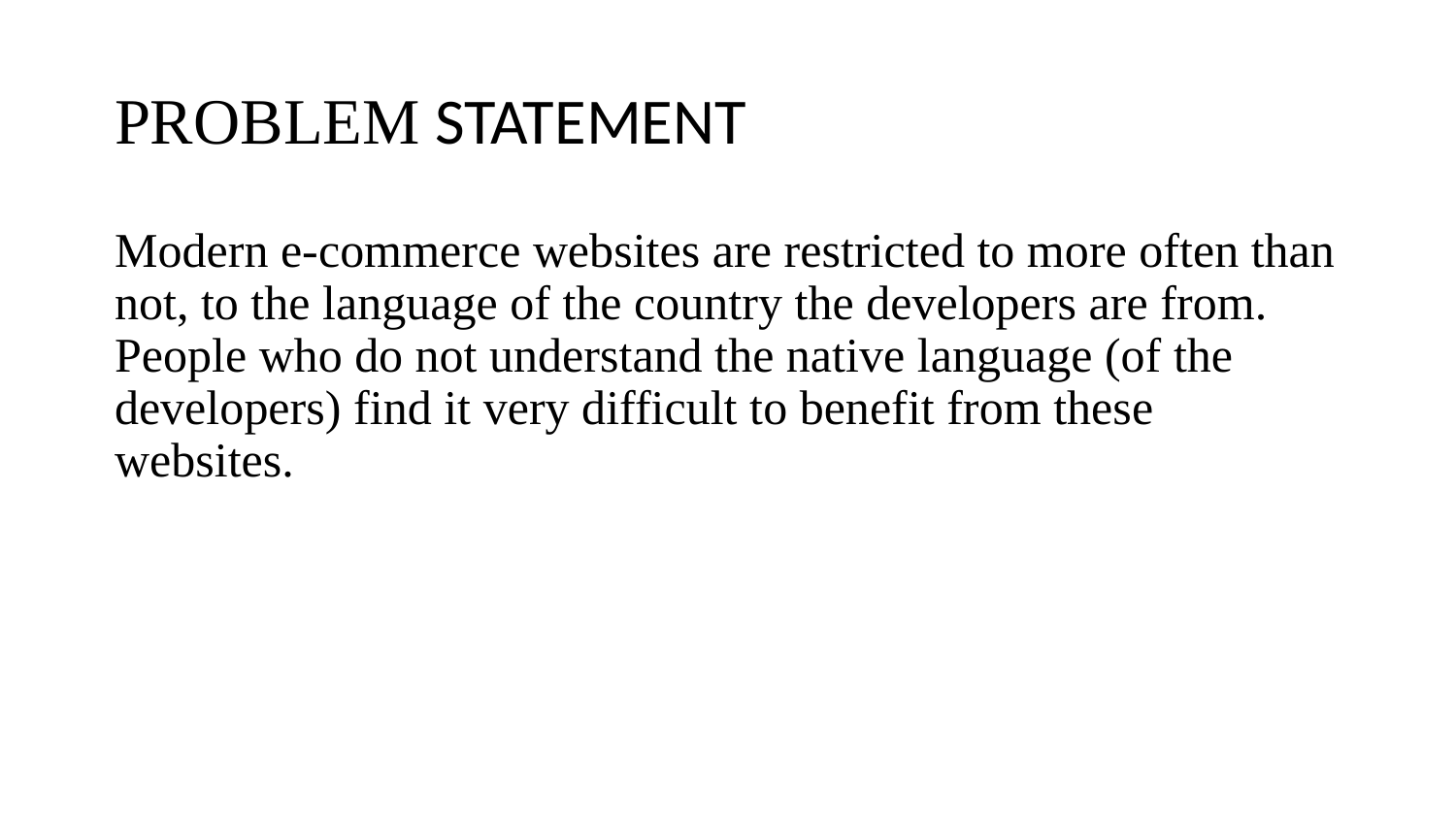

# PROBLEM STATEMENT
Modern e-commerce websites are restricted to more often than not, to the language of the country the developers are from. People who do not understand the native language (of the developers) find it very difficult to benefit from these websites.